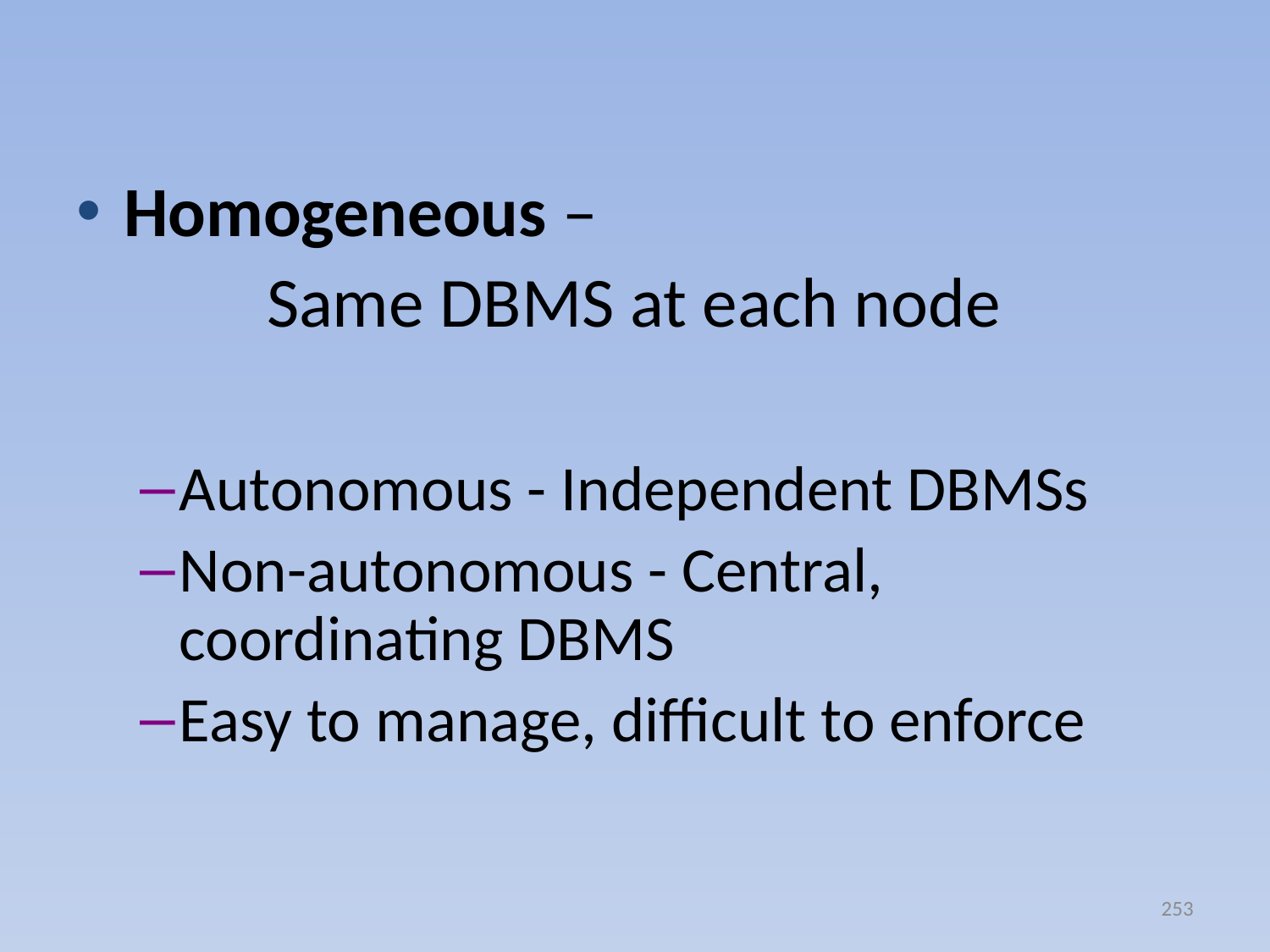

Homogeneous –
		 Same DBMS at each node

Autonomous - Independent DBMSs
Non-autonomous - Central, coordinating DBMS
Easy to manage, difficult to enforce
253